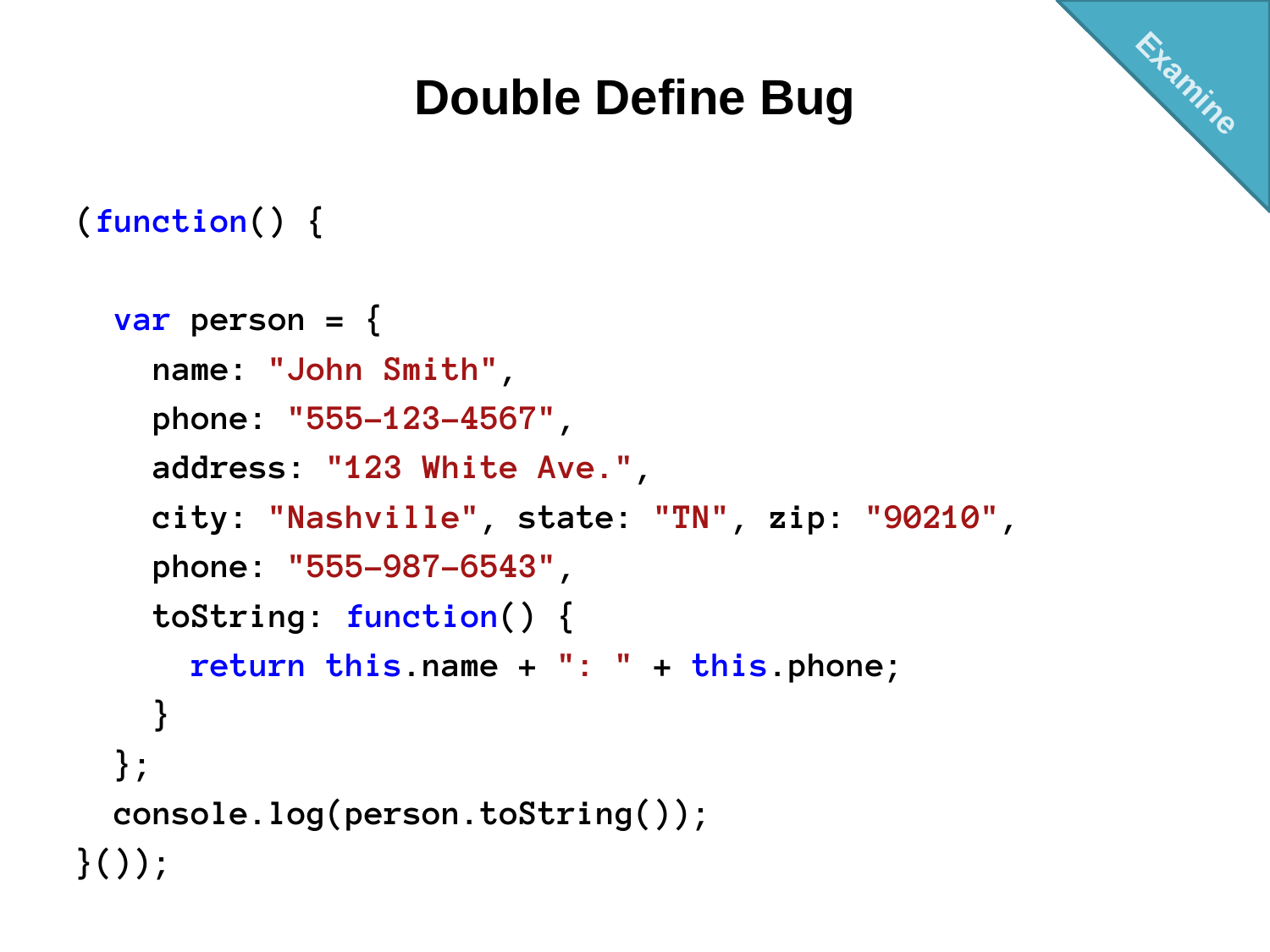

Examine
# Double Define Bug
(function() {

  var person = {
    name: "John Smith",
    phone: "555-123-4567",
    address: "123 White Ave.",
    city: "Nashville", state: "TN", zip: "90210",
    phone: "555-987-6543",
    toString: function() {
      return this.name + ": " + this.phone;
    }
  };
  console.log(person.toString());
}());